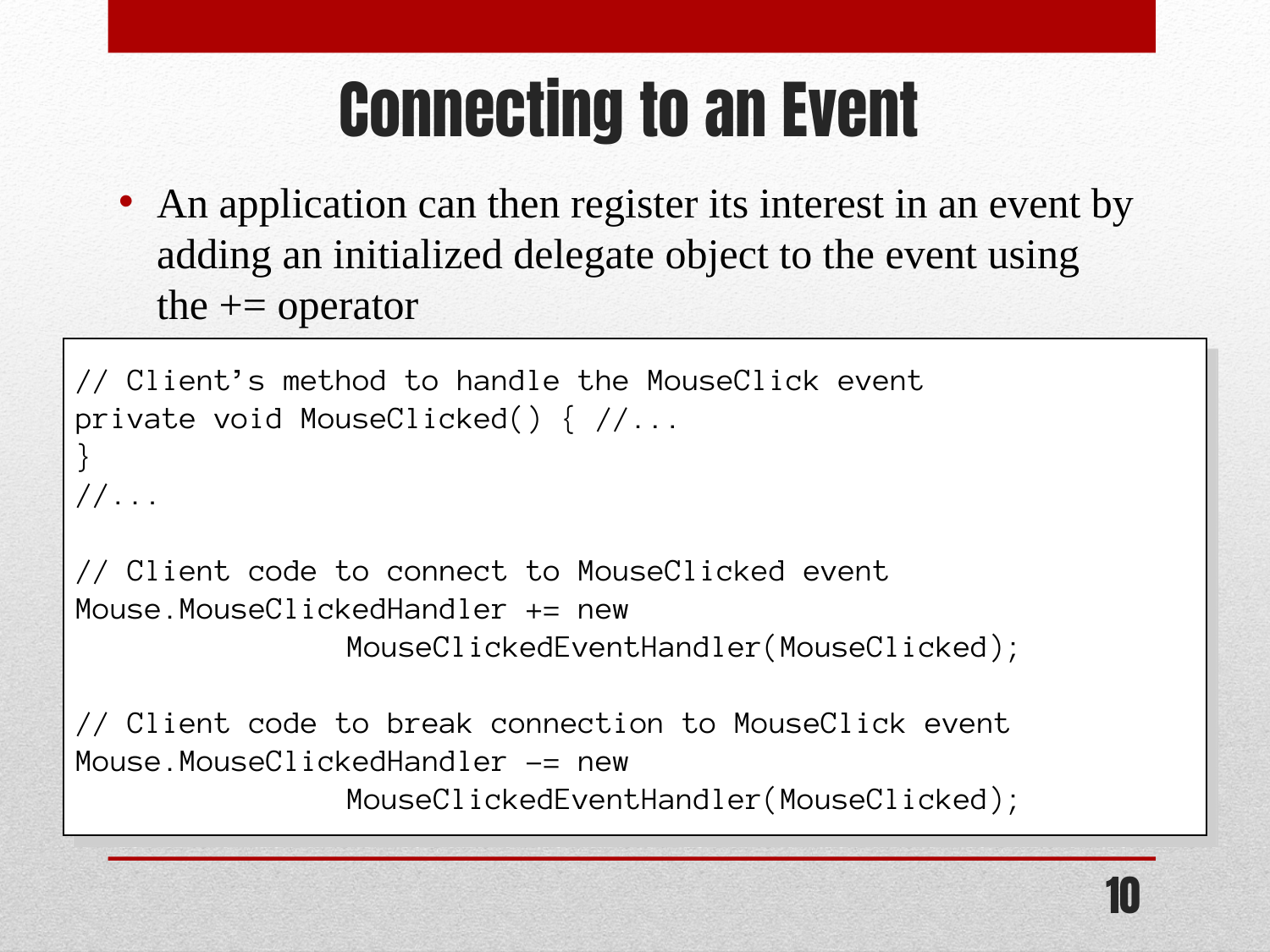

# Connecting to an Event
An application can then register its interest in an event by adding an initialized delegate object to the event using the += operator

// Client’s method to handle the MouseClick event
private void MouseClicked() { //...
}
//...

// Client code to connect to MouseClicked event
Mouse.MouseClickedHandler += new
		 MouseClickedEventHandler(MouseClicked);

// Client code to break connection to MouseClick event
Mouse.MouseClickedHandler -= new
		 MouseClickedEventHandler(MouseClicked);
10